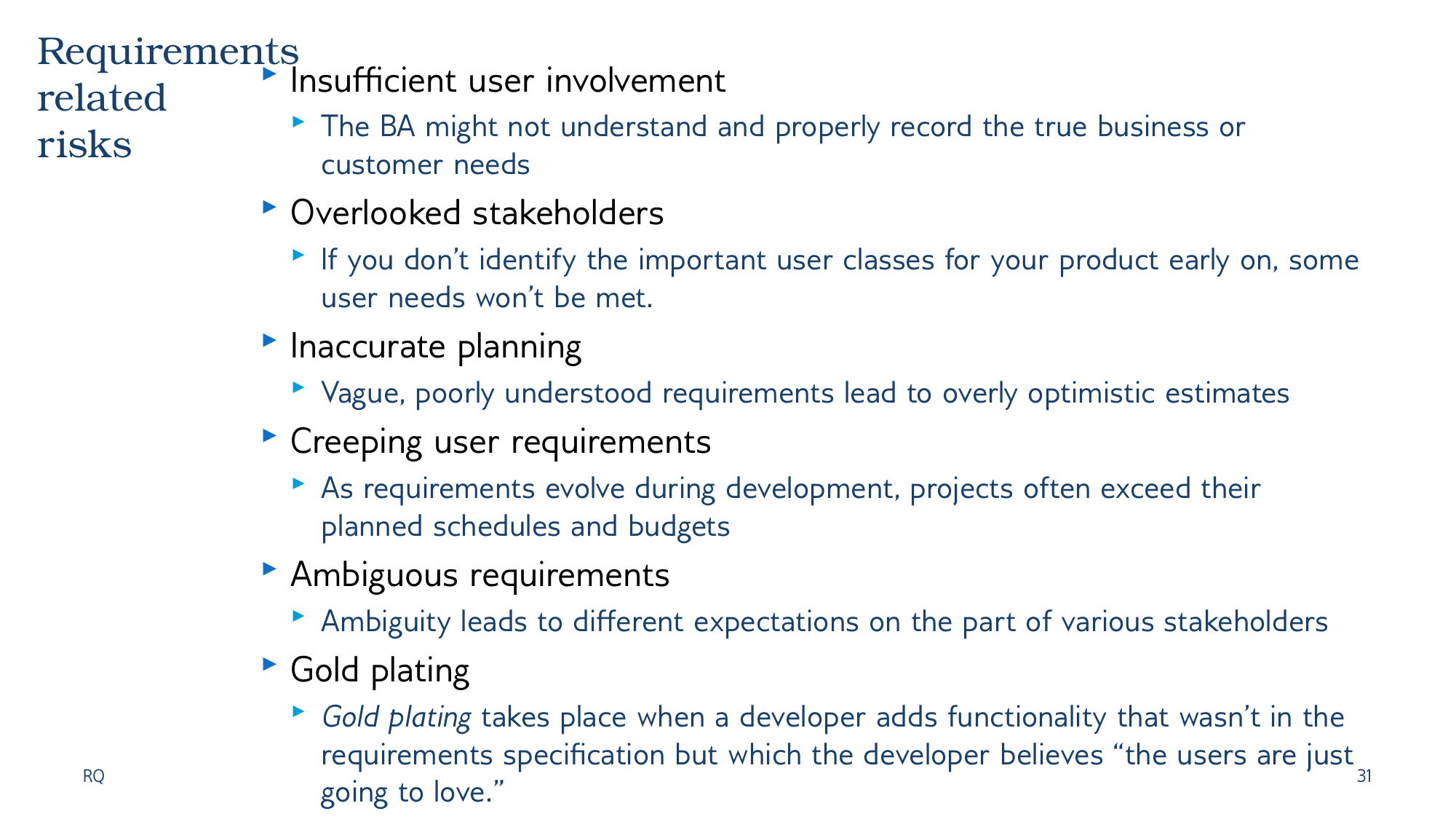

# Requirements related risks
Insufficient user involvement
The BA might not understand and properly record the true business or customer needs
Overlooked stakeholders
If you don’t identify the important user classes for your product early on, some user needs won’t be met.
Inaccurate planning
Vague, poorly understood requirements lead to overly optimistic estimates
Creeping user requirements
As requirements evolve during development, projects often exceed their planned schedules and budgets
Ambiguous requirements
Ambiguity leads to different expectations on the part of various stakeholders
Gold plating
Gold plating takes place when a developer adds functionality that wasn’t in the requirements specification but which the developer believes “the users are just going to love.”
RQ
31